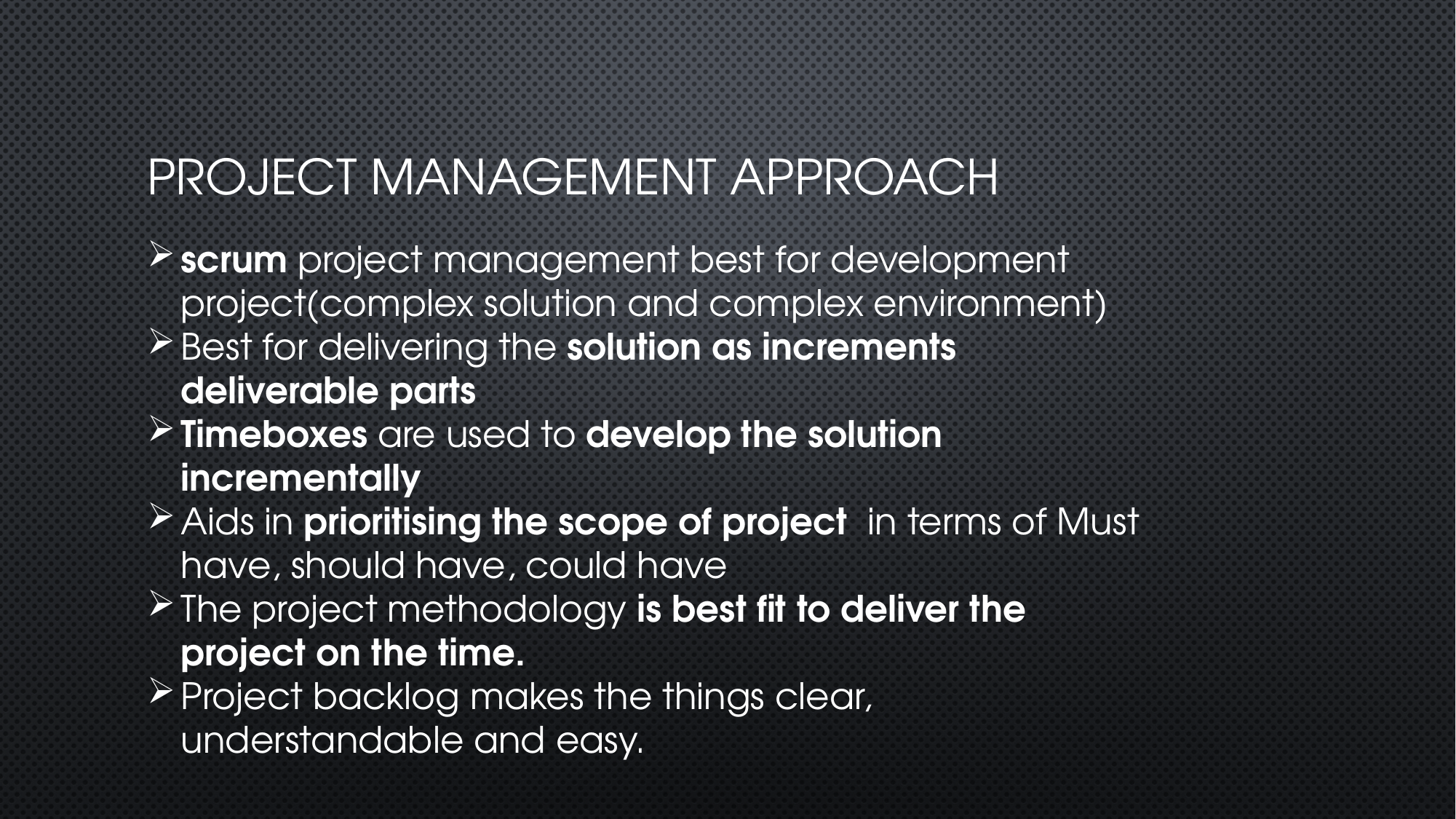

# Project management approach
scrum project management best for development project(complex solution and complex environment)
Best for delivering the solution as increments deliverable parts
Timeboxes are used to develop the solution incrementally
Aids in prioritising the scope of project  in terms of Must have, should have, could have
The project methodology is best fit to deliver the project on the time.
Project backlog makes the things clear, understandable and easy.